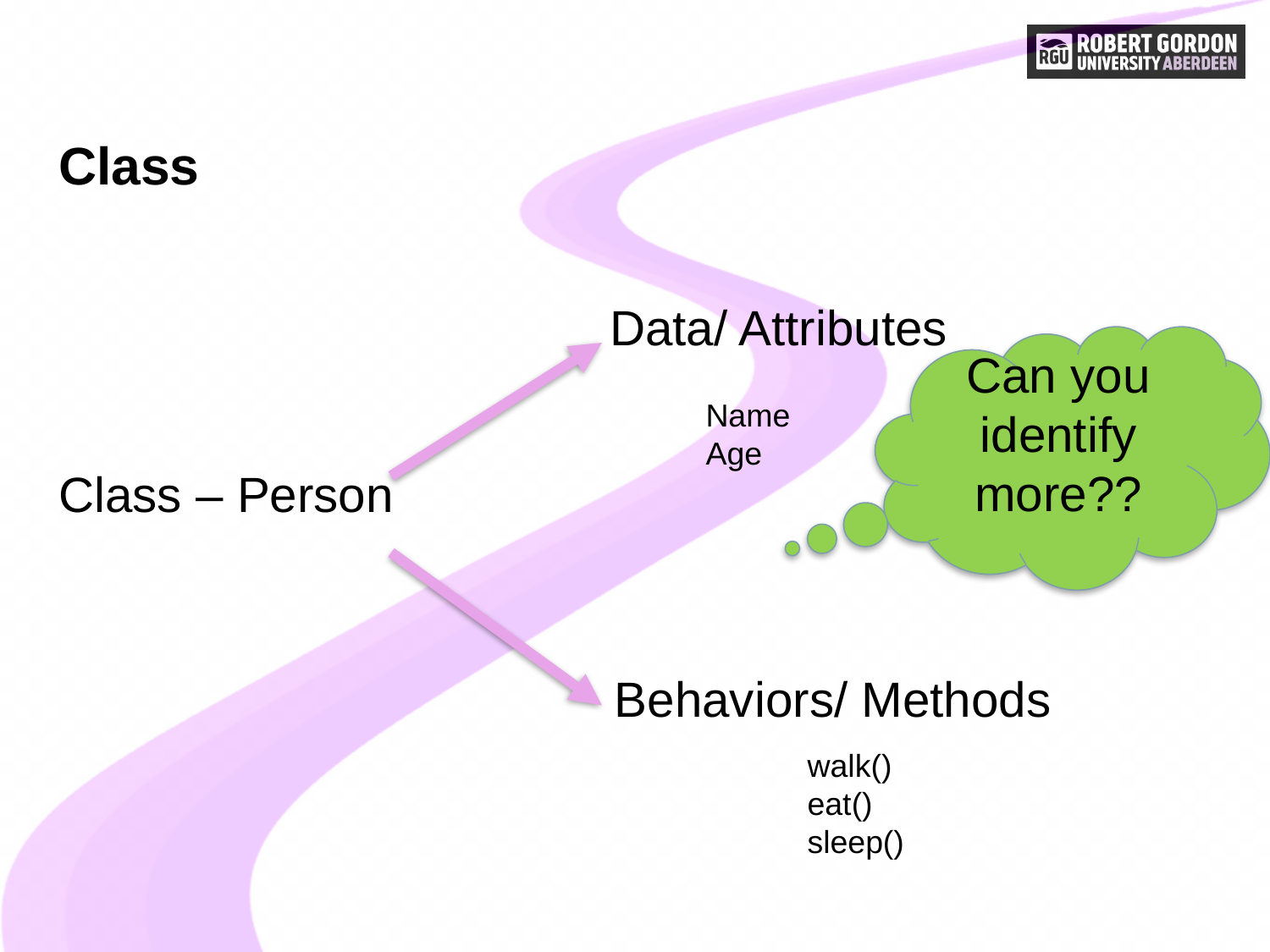

# Class

Class – Person
Data/ Attributes
Can you identify more??

Name
Age
Behaviors/ Methods
walk()
eat()
sleep()